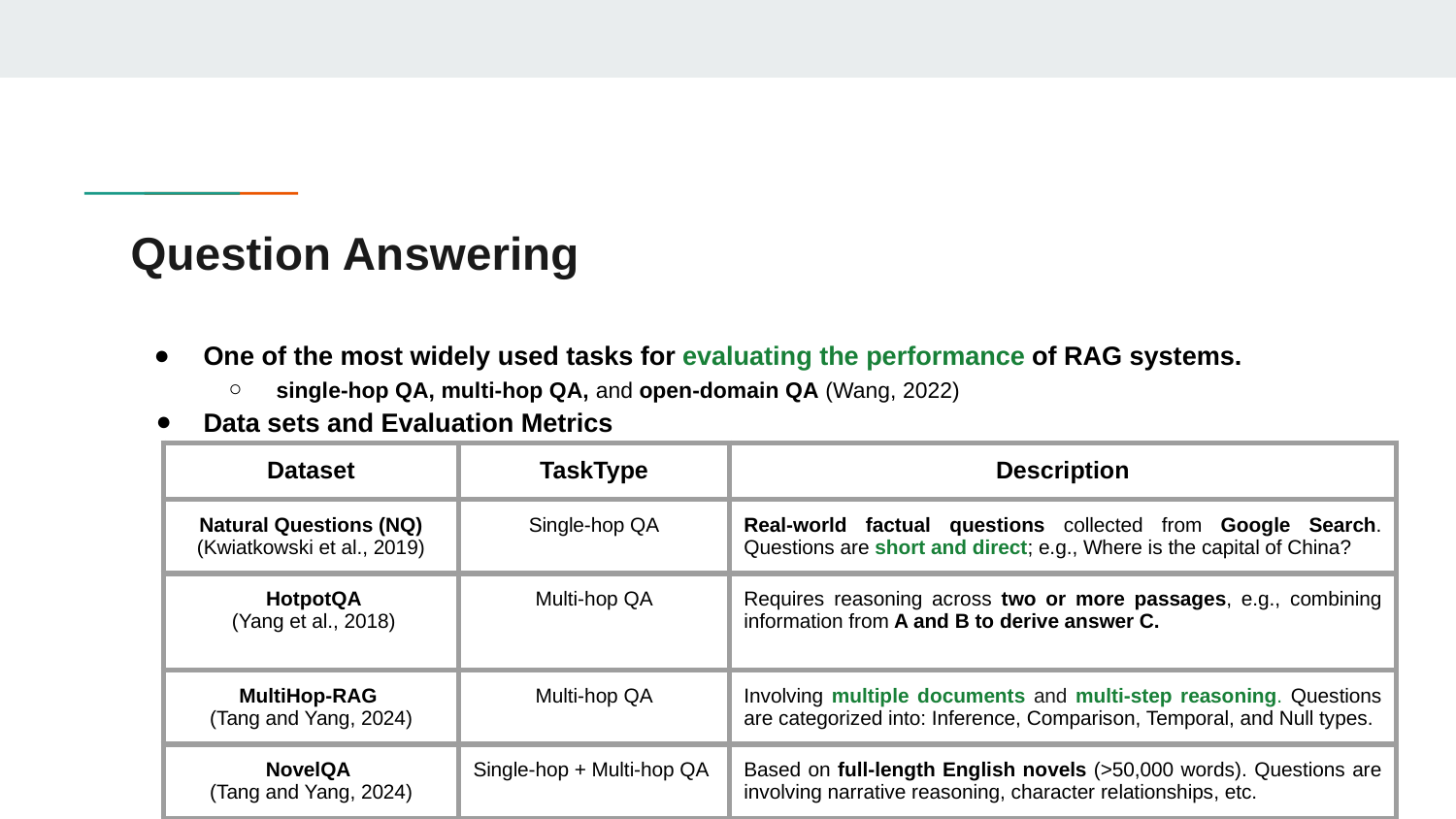

# Question Answering
One of the most widely used tasks for evaluating the performance of RAG systems.
single-hop QA, multi-hop QA, and open-domain QA (Wang, 2022)
Data sets and Evaluation Metrics
| Dataset | TaskType | Description |
| --- | --- | --- |
| Natural Questions (NQ) (Kwiatkowski et al., 2019) | Single-hop QA | Real-world factual questions collected from Google Search. Questions are short and direct; e.g., Where is the capital of China? |
| HotpotQA (Yang et al., 2018) | Multi-hop QA | Requires reasoning across two or more passages, e.g., combining information from A and B to derive answer C. |
| MultiHop-RAG (Tang and Yang, 2024) | Multi-hop QA | Involving multiple documents and multi-step reasoning. Questions are categorized into: Inference, Comparison, Temporal, and Null types. |
| NovelQA (Tang and Yang, 2024) | Single-hop + Multi-hop QA | Based on full-length English novels (>50,000 words). Questions are involving narrative reasoning, character relationships, etc. |